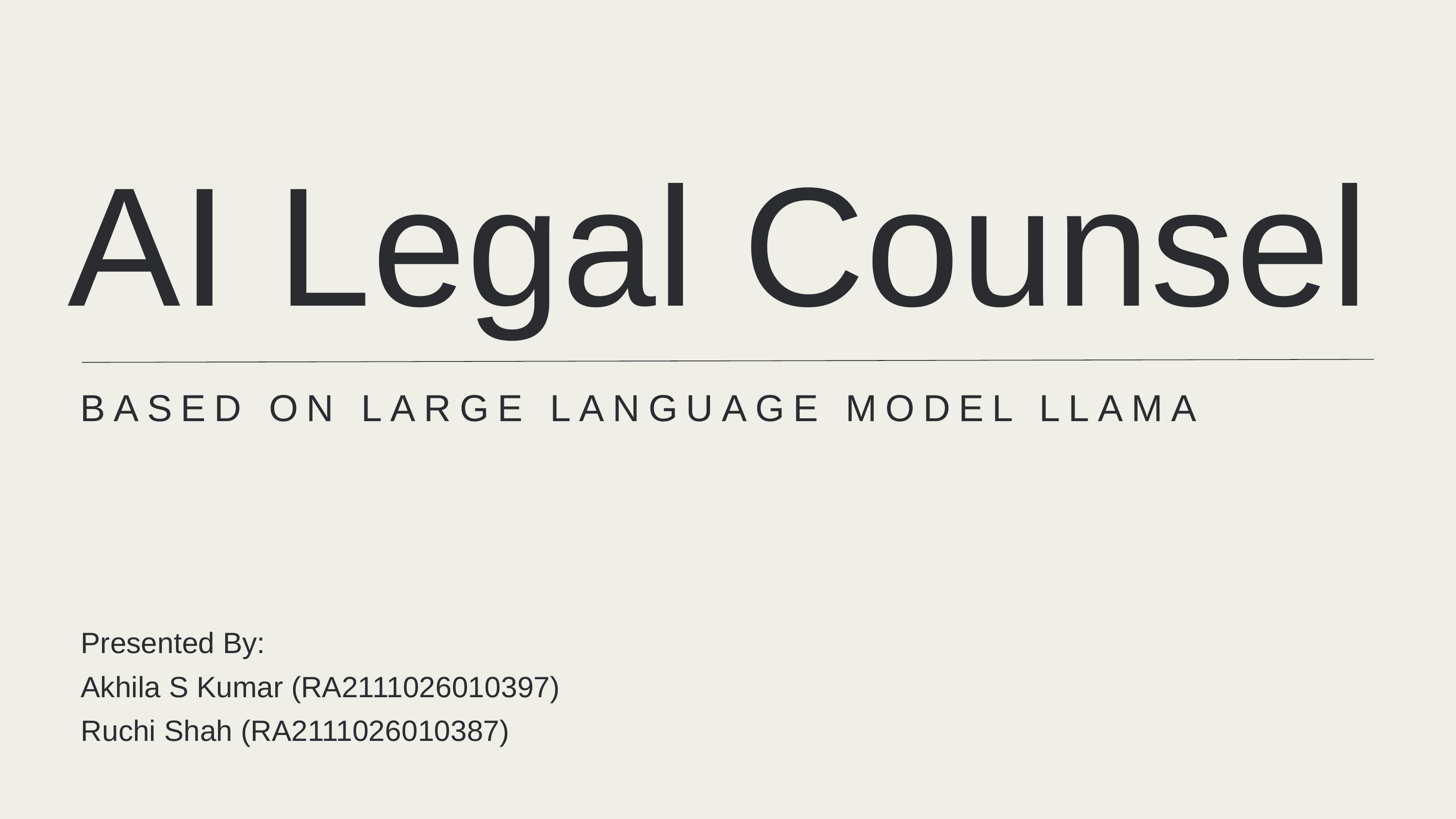

AI Legal Counsel

BASED ON LARGE LANGUAGE MODEL LLAMA
Presented By:
Akhila S Kumar (RA2111026010397)
Ruchi Shah (RA2111026010387)